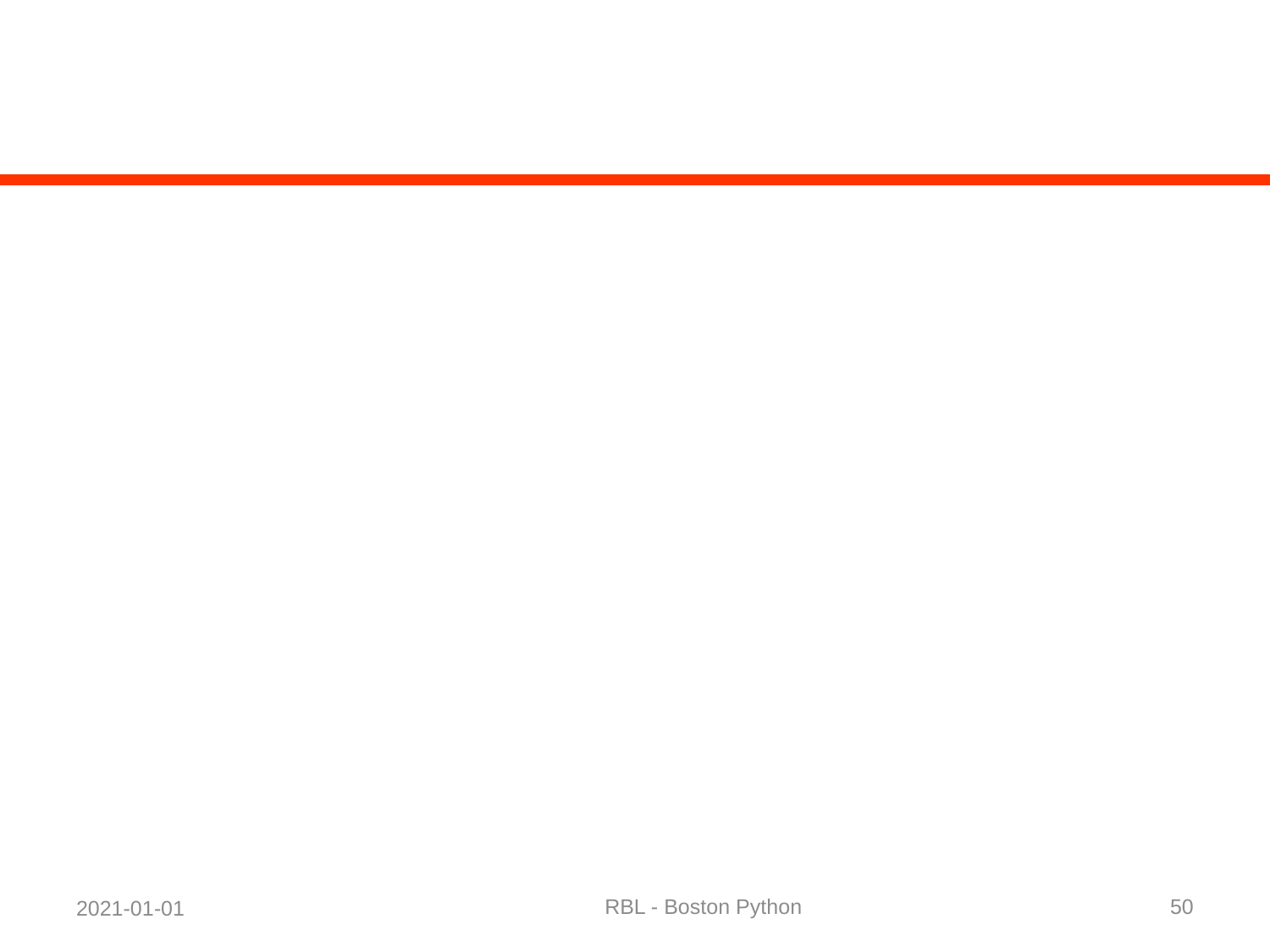

#

RBL - Boston Python
50
2021-01-01